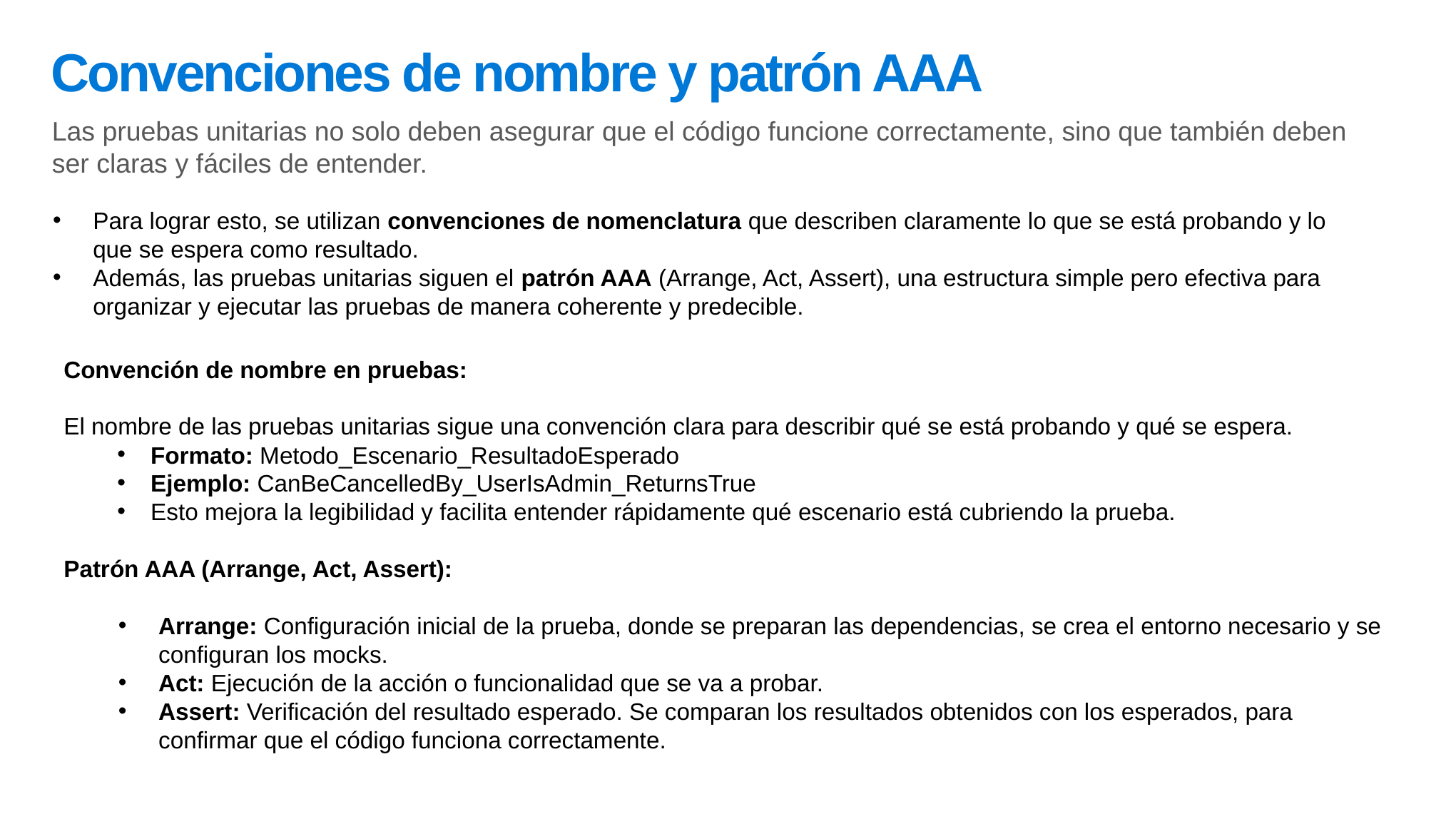

# Convenciones de nombre y patrón AAA
Las pruebas unitarias no solo deben asegurar que el código funcione correctamente, sino que también deben ser claras y fáciles de entender.
Para lograr esto, se utilizan convenciones de nomenclatura que describen claramente lo que se está probando y lo que se espera como resultado.
Además, las pruebas unitarias siguen el patrón AAA (Arrange, Act, Assert), una estructura simple pero efectiva para organizar y ejecutar las pruebas de manera coherente y predecible.
Convención de nombre en pruebas:

El nombre de las pruebas unitarias sigue una convención clara para describir qué se está probando y qué se espera.
Formato: Metodo_Escenario_ResultadoEsperado
Ejemplo: CanBeCancelledBy_UserIsAdmin_ReturnsTrue
Esto mejora la legibilidad y facilita entender rápidamente qué escenario está cubriendo la prueba.

Patrón AAA (Arrange, Act, Assert):

Arrange: Configuración inicial de la prueba, donde se preparan las dependencias, se crea el entorno necesario y se configuran los mocks.
Act: Ejecución de la acción o funcionalidad que se va a probar.
Assert: Verificación del resultado esperado. Se comparan los resultados obtenidos con los esperados, para confirmar que el código funciona correctamente.